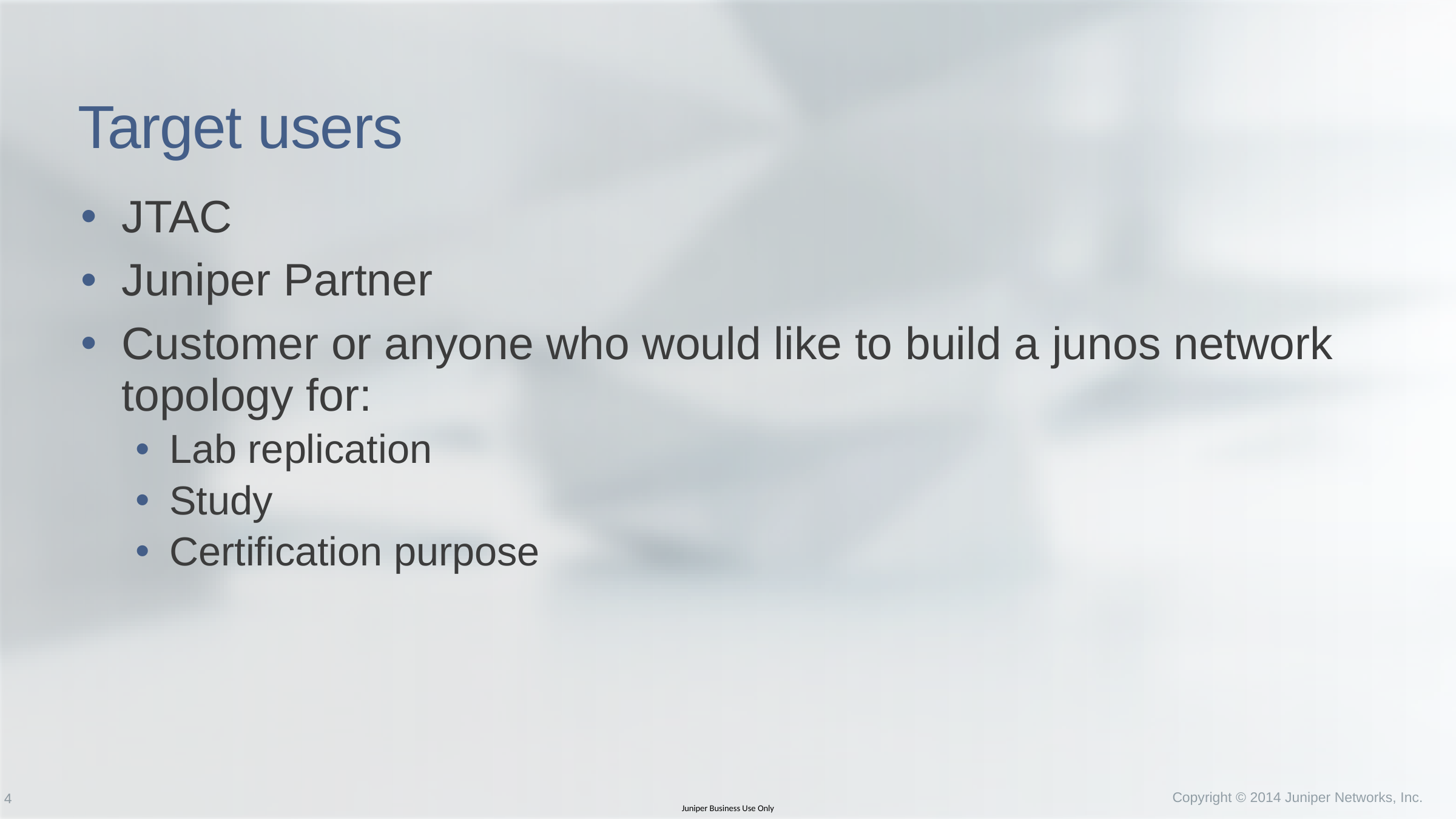

# Target users
JTAC
Juniper Partner
Customer or anyone who would like to build a junos network topology for:
Lab replication
Study
Certification purpose